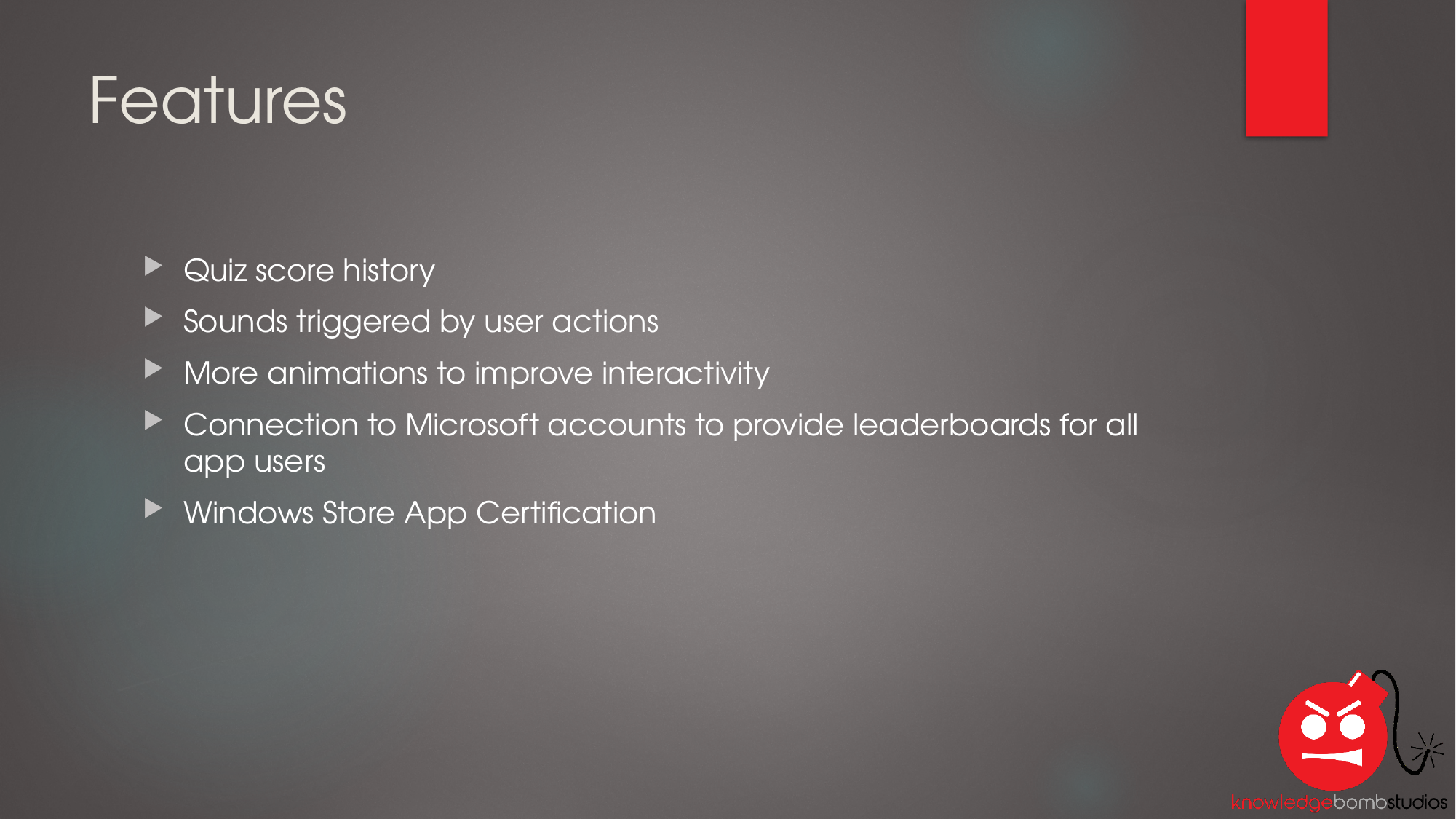

# Features
Quiz score history
Sounds triggered by user actions
More animations to improve interactivity
Connection to Microsoft accounts to provide leaderboards for all app users
Windows Store App Certification